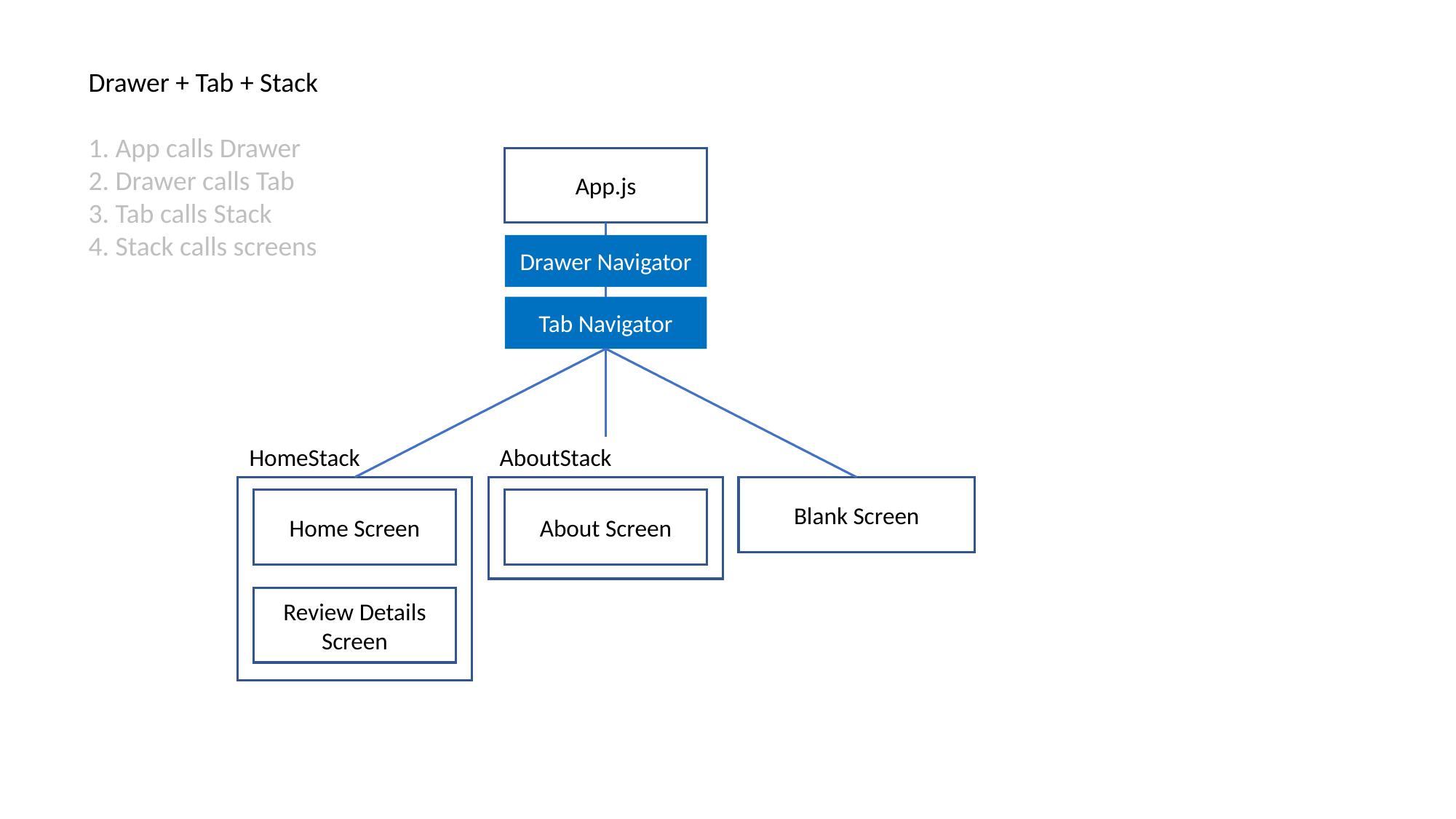

Drawer + Tab + Stack

1. App calls Drawer
2. Drawer calls Tab
3. Tab calls Stack
4. Stack calls screens
App.js
Drawer Navigator
Tab Navigator
HomeStack
AboutStack
Blank Screen

Home Screen
About Screen
Review Details Screen